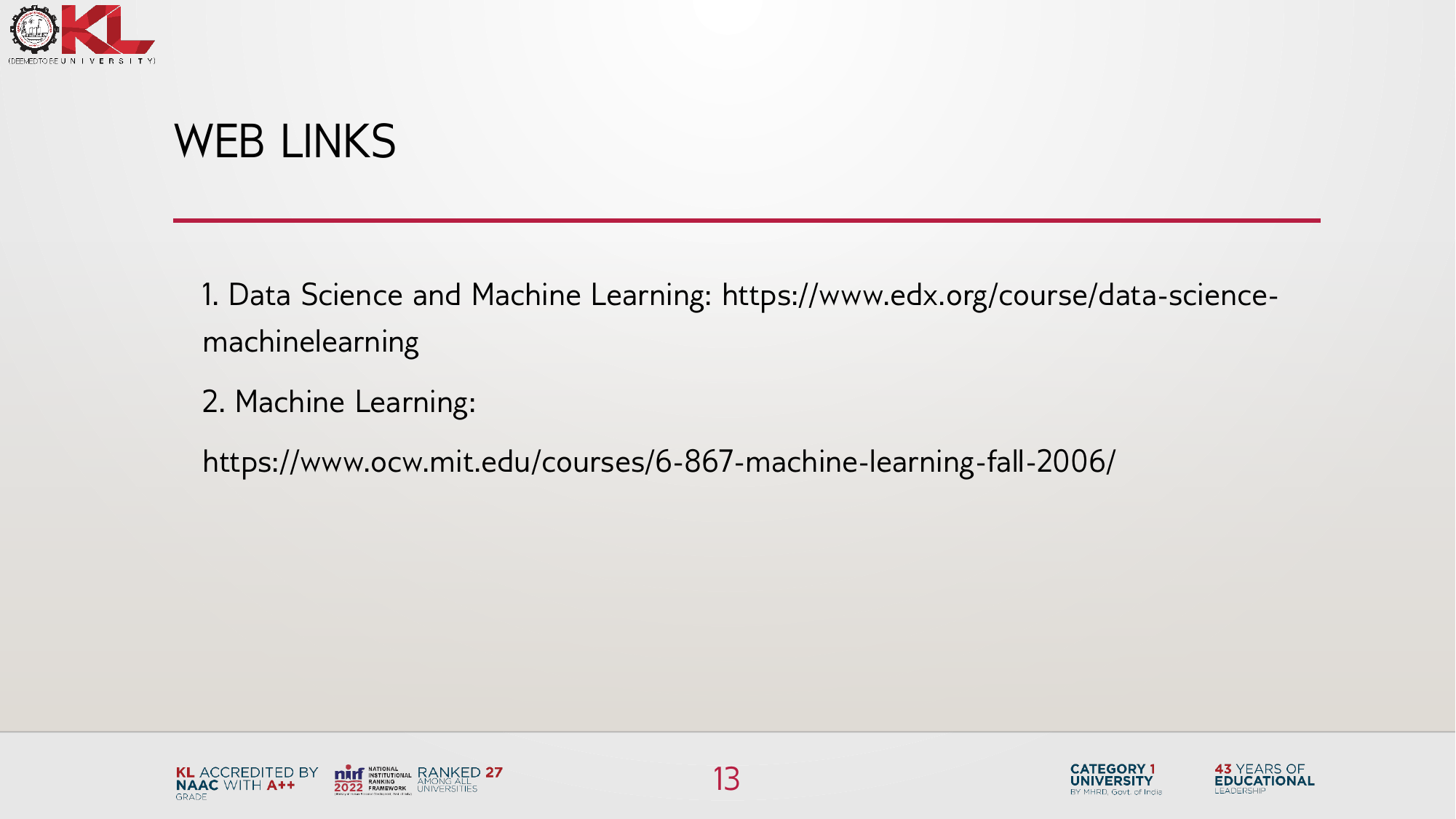

Web links
1. Data Science and Machine Learning: https://www.edx.org/course/data-science-machinelearning
2. Machine Learning:
https://www.ocw.mit.edu/courses/6-867-machine-learning-fall-2006/
13